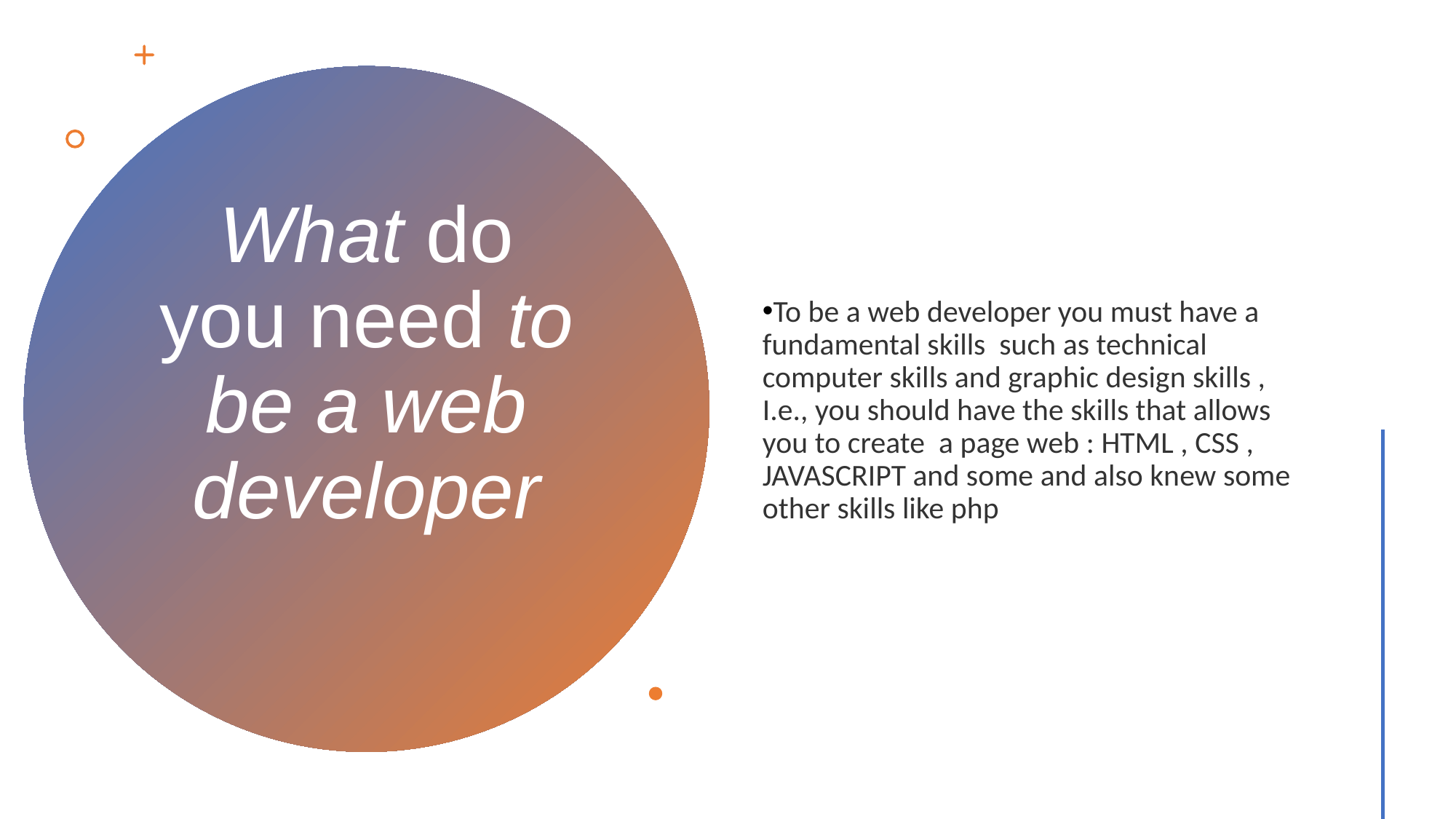

To be a web developer you must have a fundamental skills  such as technical computer skills and graphic design skills , I.e., you should have the skills that allows you to create  a page web : HTML , CSS , JAVASCRIPT and some and also knew some other skills like php

# What do you need to be a web developer